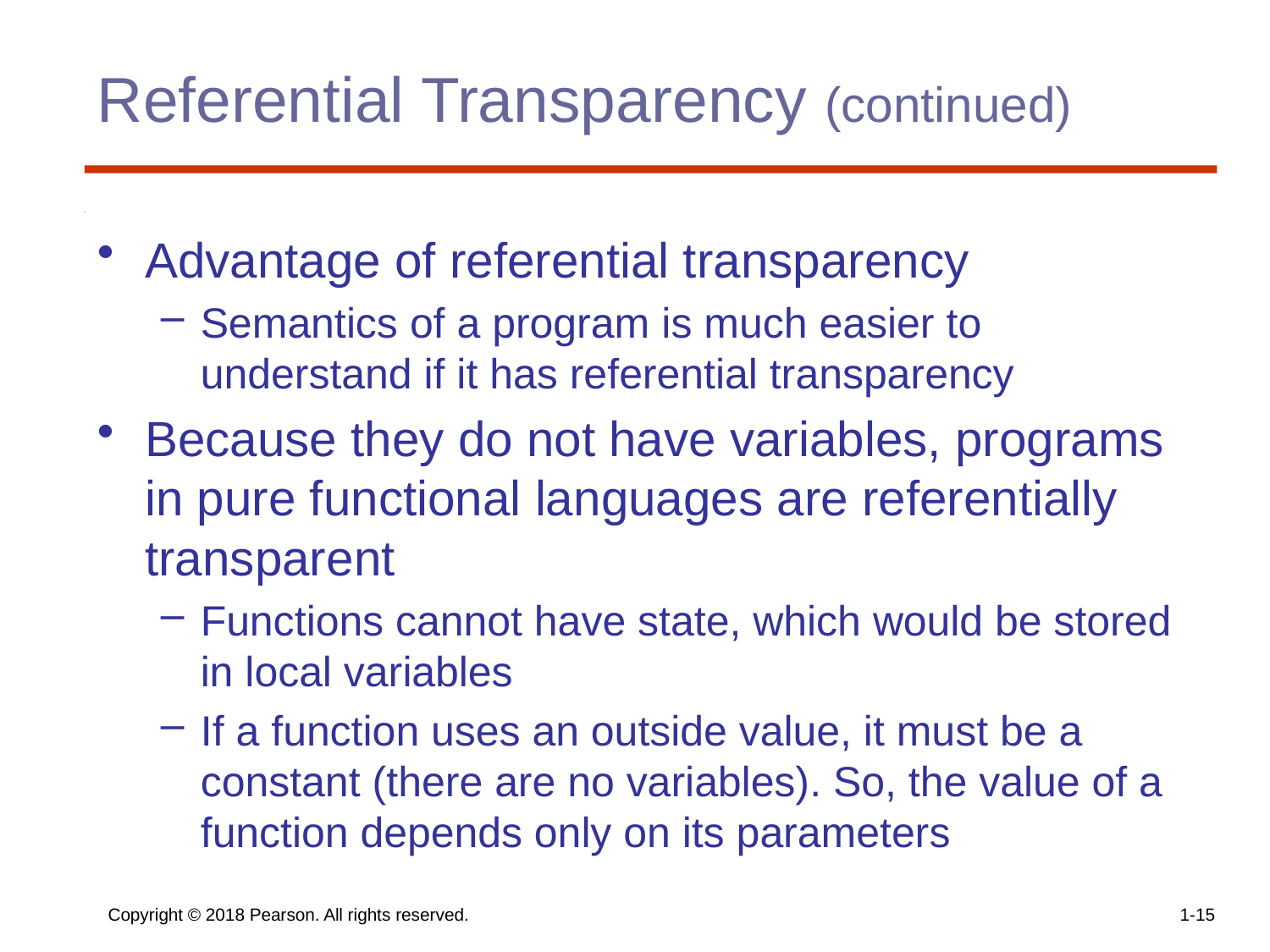

# Referential Transparency (continued)
Advantage of referential transparency
Semantics of a program is much easier to understand if it has referential transparency
Because they do not have variables, programs in pure functional languages are referentially transparent
Functions cannot have state, which would be stored in local variables
If a function uses an outside value, it must be a constant (there are no variables). So, the value of a function depends only on its parameters
Copyright © 2018 Pearson. All rights reserved.
1-15